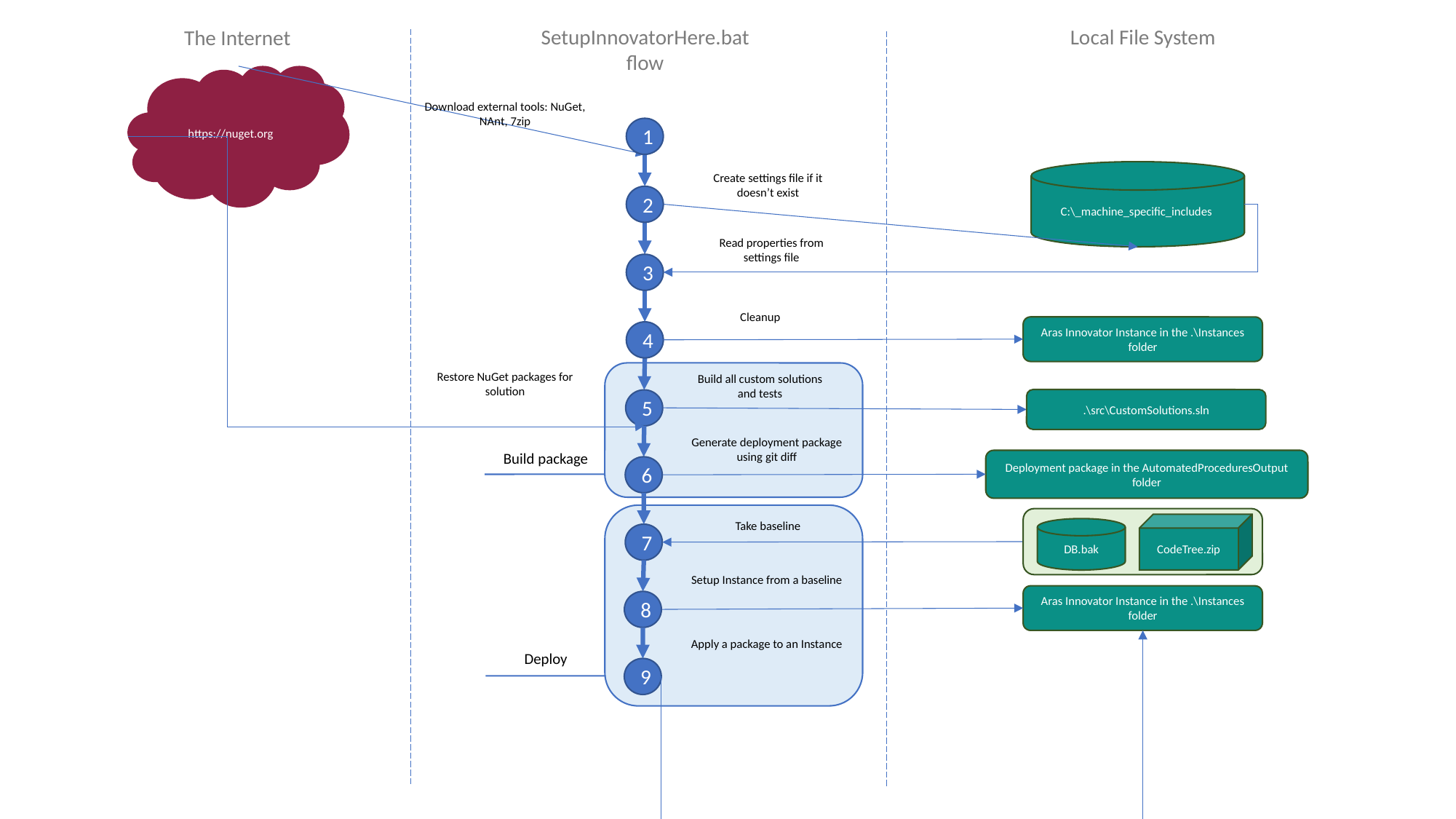

Local File System
SetupInnovatorHere.bat flow
The Internet
https://nuget.org
Download external tools: NuGet, NAnt, 7zip
1
C:\_machine_specific_includes
Create settings file if it doesn’t exist
2
Read properties from settings file
3
Cleanup
Aras Innovator Instance in the .\Instances folder
4

Restore NuGet packages for solution
Build all custom solutions and tests
.\src\CustomSolutions.sln
5
Generate deployment package using git diff
Build package
Deployment package in the AutomatedProceduresOutput folder
6

CodeTree.zip
DB.bak
Take baseline
7
Setup Instance from a baseline
Aras Innovator Instance in the .\Instances folder
8
Apply a package to an Instance
Deploy
9